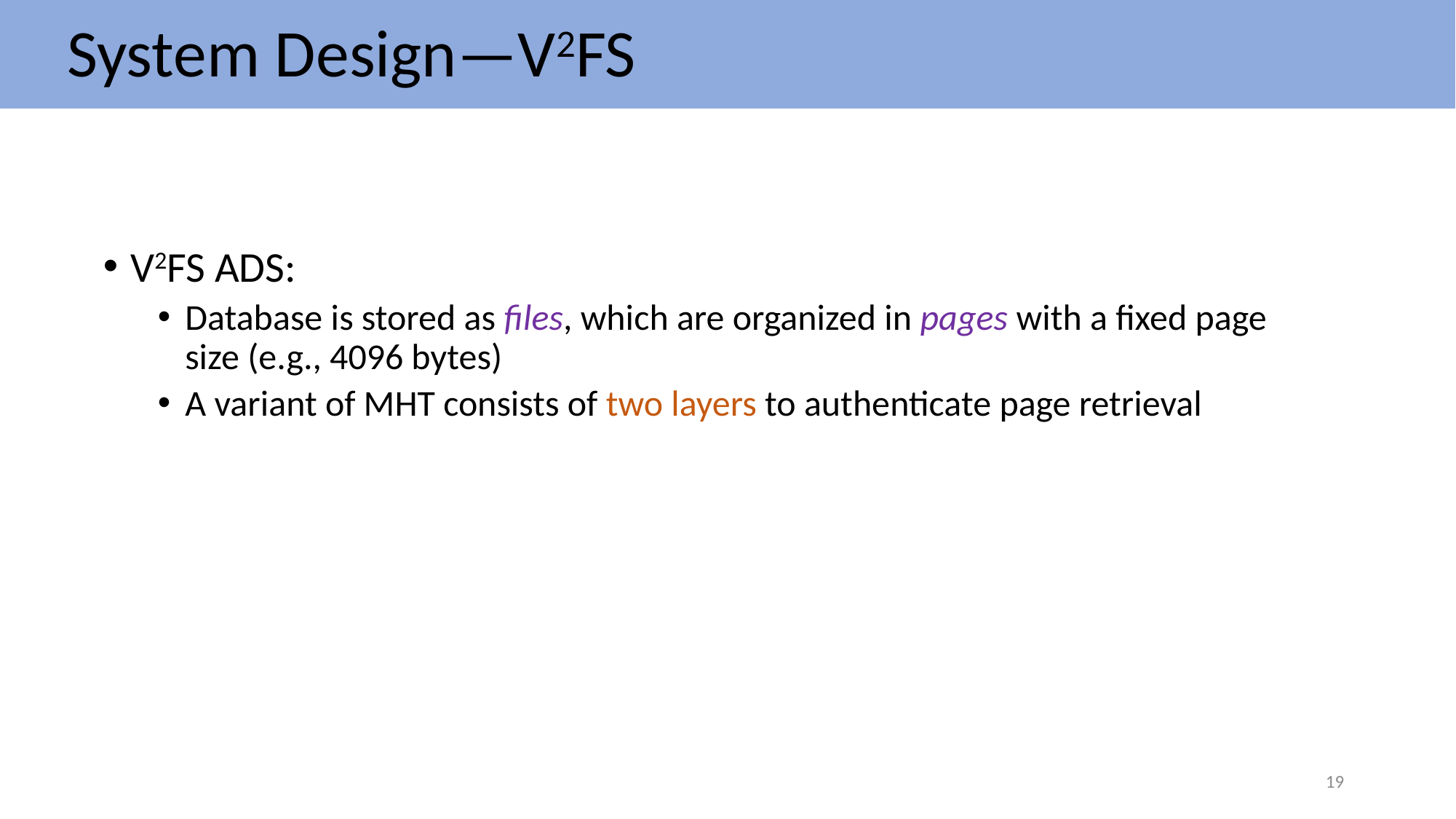

# System Design—V2FS

V2FS ADS:
Database is stored as files, which are organized in pages with a fixed page size (e.g., 4096 bytes)
A variant of MHT consists of two layers to authenticate page retrieval

19